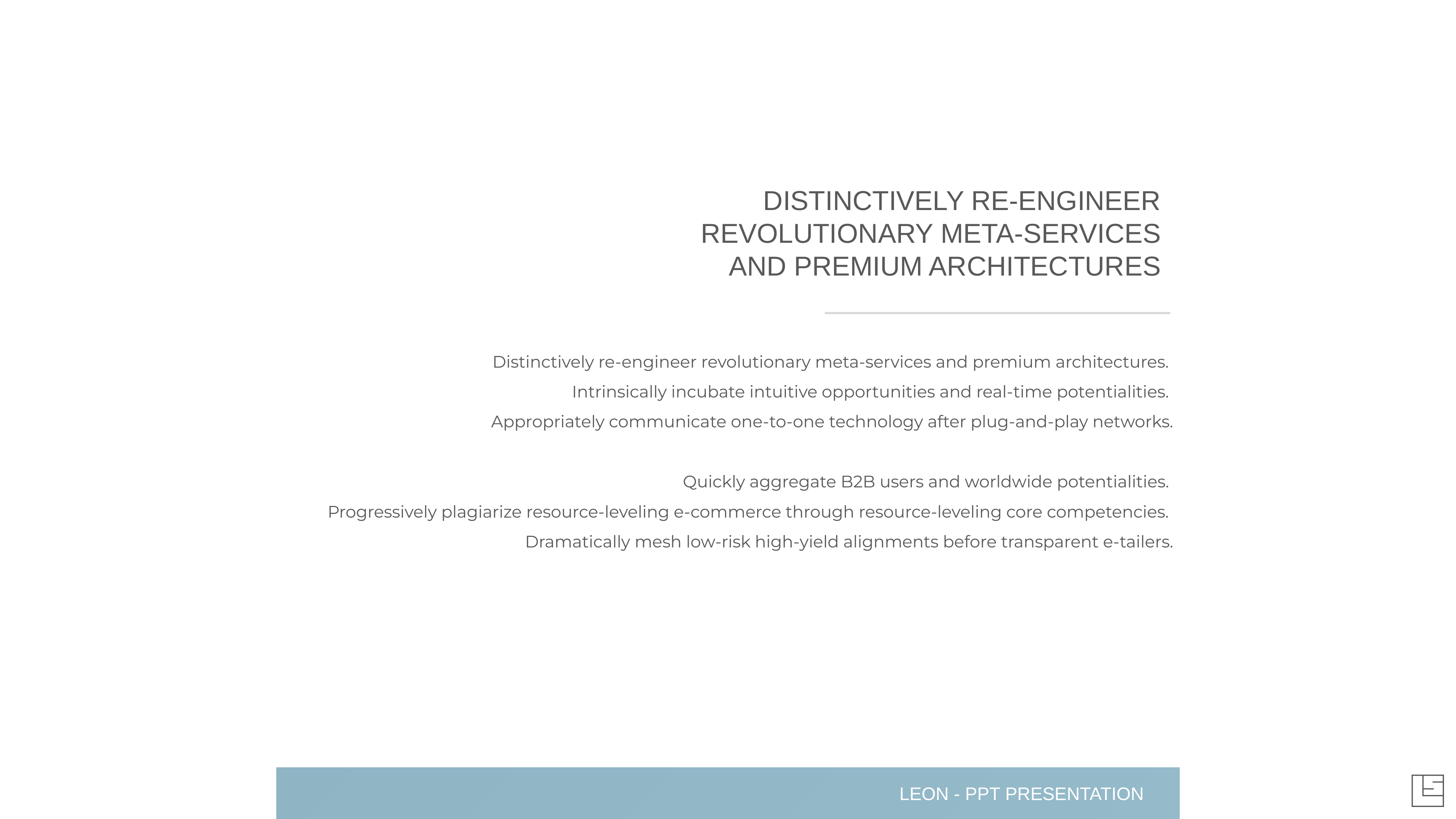

DISTINCTIVELY RE-ENGINEER
REVOLUTIONARY META-SERVICES
AND PREMIUM ARCHITECTURES
Distinctively re-engineer revolutionary meta-services and premium architectures.
Intrinsically incubate intuitive opportunities and real-time potentialities.
Appropriately communicate one-to-one technology after plug-and-play networks.

Quickly aggregate B2B users and worldwide potentialities.
Progressively plagiarize resource-leveling e-commerce through resource-leveling core competencies.
Dramatically mesh low-risk high-yield alignments before transparent e-tailers.

LEON - PPT PRESENTATION